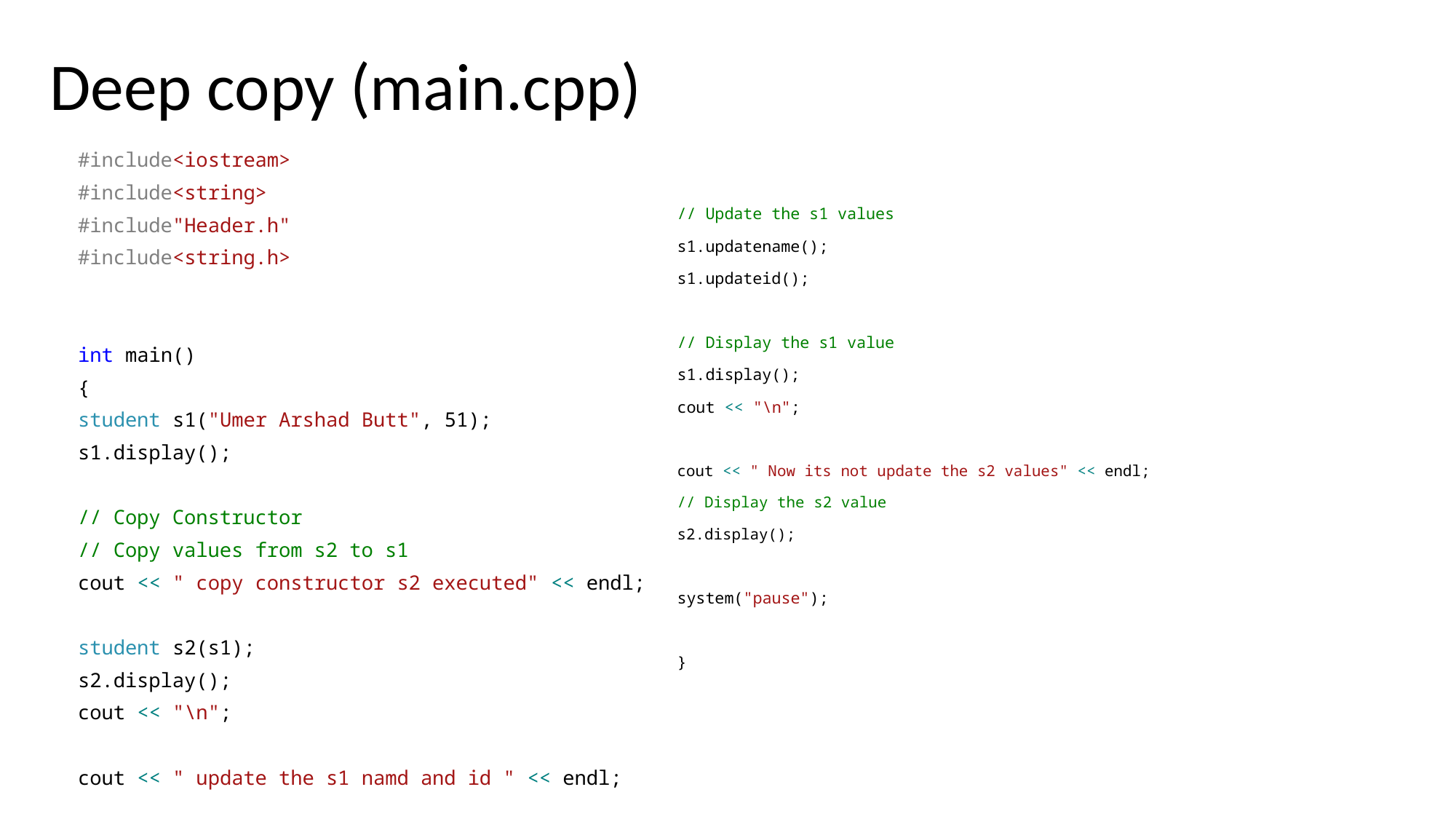

# Deep copy (main.cpp)
#include<iostream>
#include<string>
#include"Header.h"
#include<string.h>

int main()
{
student s1("Umer Arshad Butt", 51);
s1.display();

// Copy Constructor
// Copy values from s2 to s1
cout << " copy constructor s2 executed" << endl;

student s2(s1);
s2.display();
cout << "\n";

cout << " update the s1 namd and id " << endl;

// Update the s1 values
s1.updatename();
s1.updateid();

// Display the s1 value
s1.display();
cout << "\n";

cout << " Now its not update the s2 values" << endl;
// Display the s2 value
s2.display();

system("pause");

}